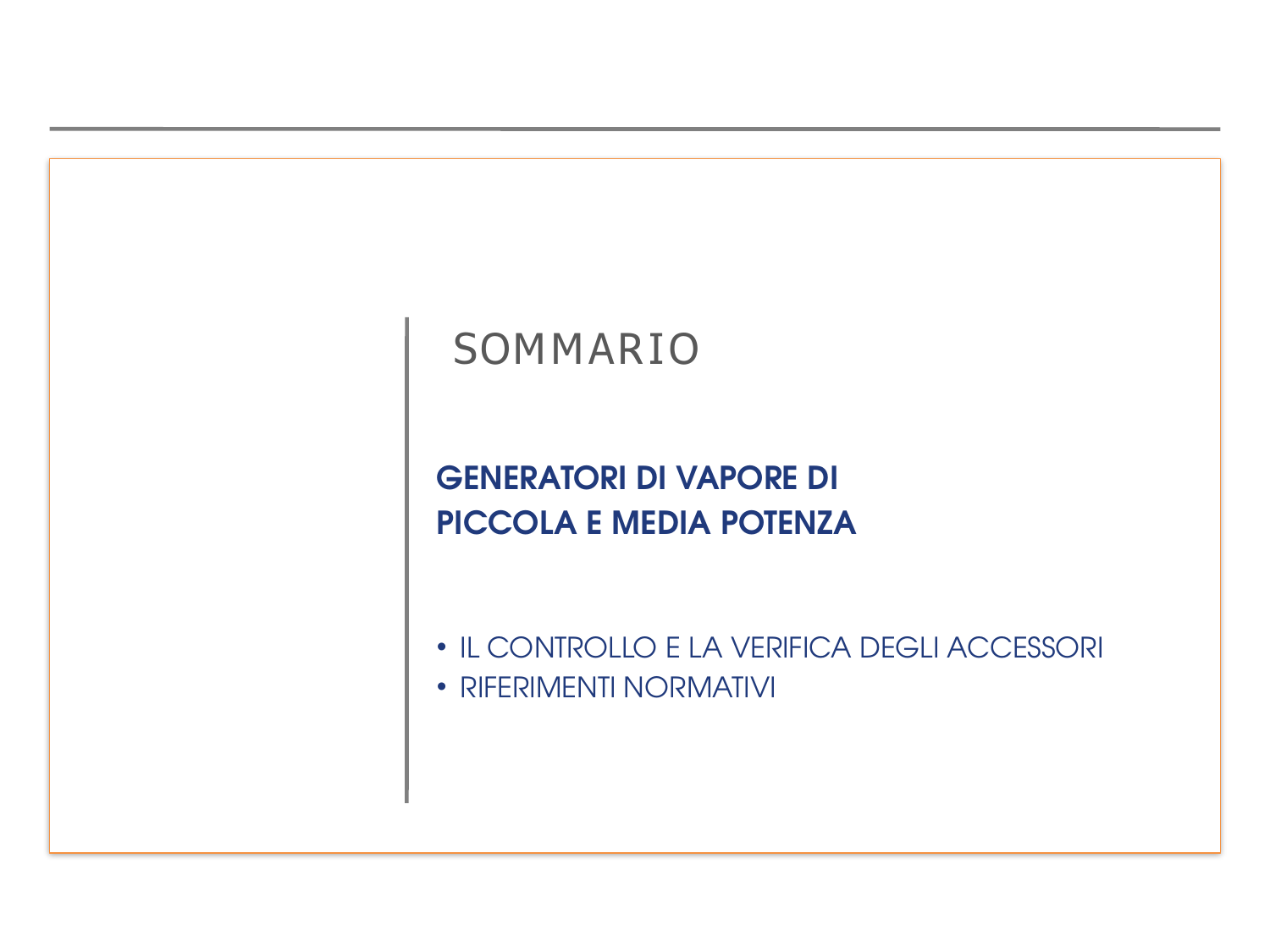

#

                                            SOMMARIO

GENERATORI DI VAPORE DI
PICCOLA E MEDIA POTENZA

IL CONTROLLO E LA VERIFICA DEGLI ACCESSORI
RIFERIMENTI NORMATIVI